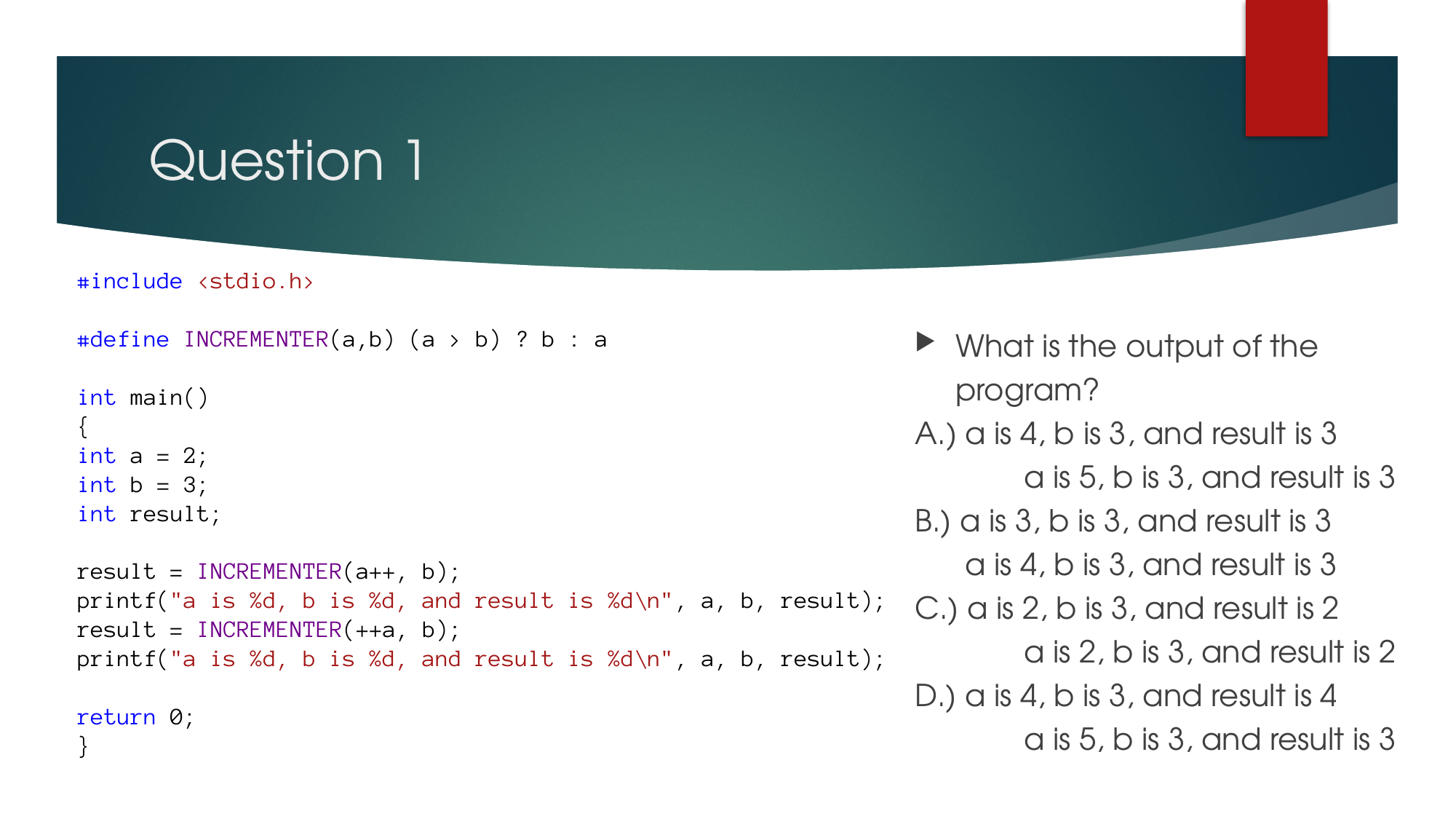

# Question 1
#include <stdio.h>

#define INCREMENTER(a,b) (a > b) ? b : a

int main()
{
int a = 2;
int b = 3;
int result;

result = INCREMENTER(a++, b);
printf("a is %d, b is %d, and result is %d\n", a, b, result);
result = INCREMENTER(++a, b);
printf("a is %d, b is %d, and result is %d\n", a, b, result);

return 0;
}
What is the output of the
program?
A.) a is 4, b is 3, and result is 3
	a is 5, b is 3, and result is 3
B.) a is 3, b is 3, and result is 3
      a is 4, b is 3, and result is 3
C.) a is 2, b is 3, and result is 2
	a is 2, b is 3, and result is 2
D.) a is 4, b is 3, and result is 4
	a is 5, b is 3, and result is 3